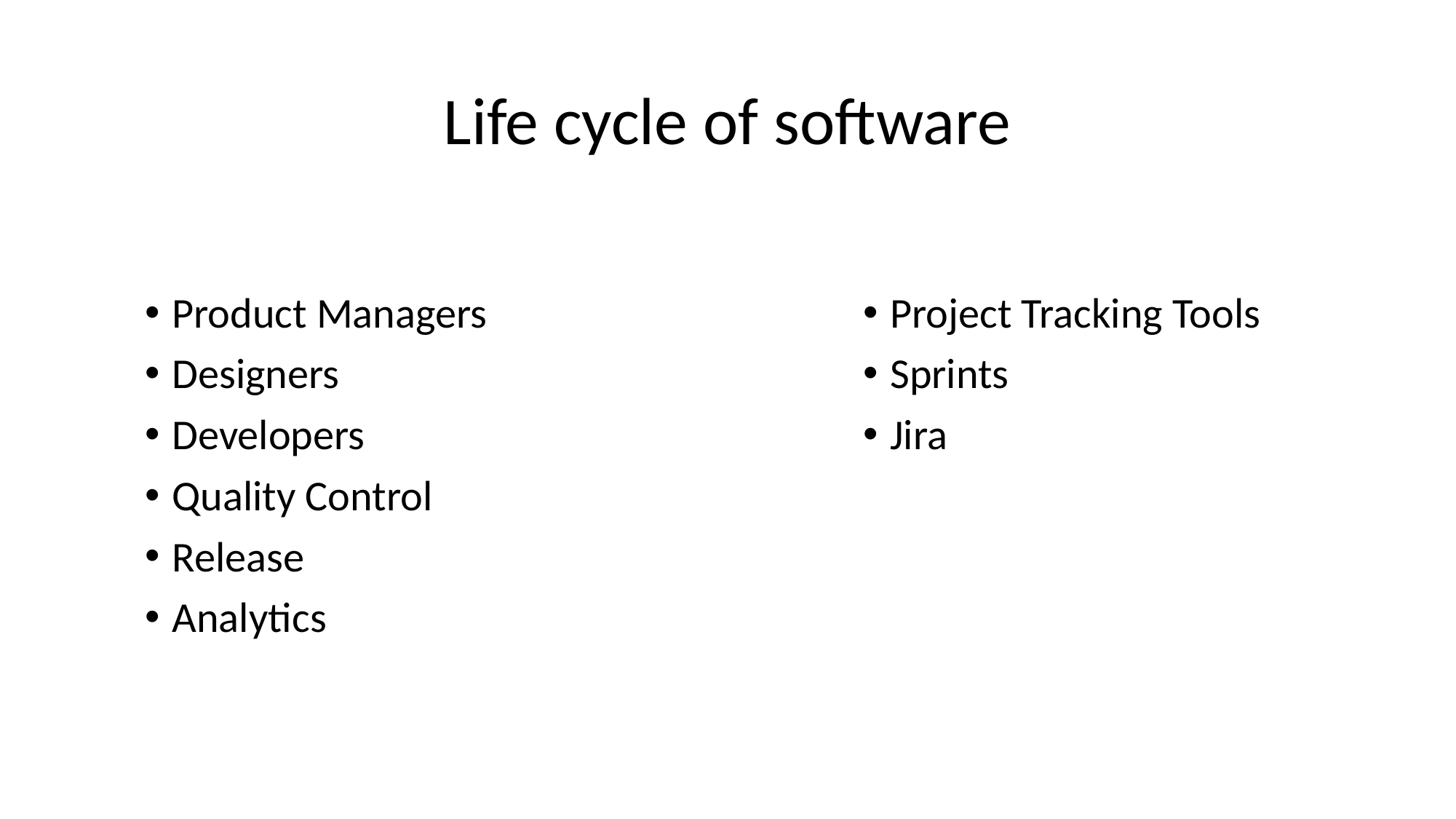

# Life cycle of software
Product Managers
Designers
Developers
Quality Control
Release
Analytics

Project Tracking Tools
Sprints
Jira